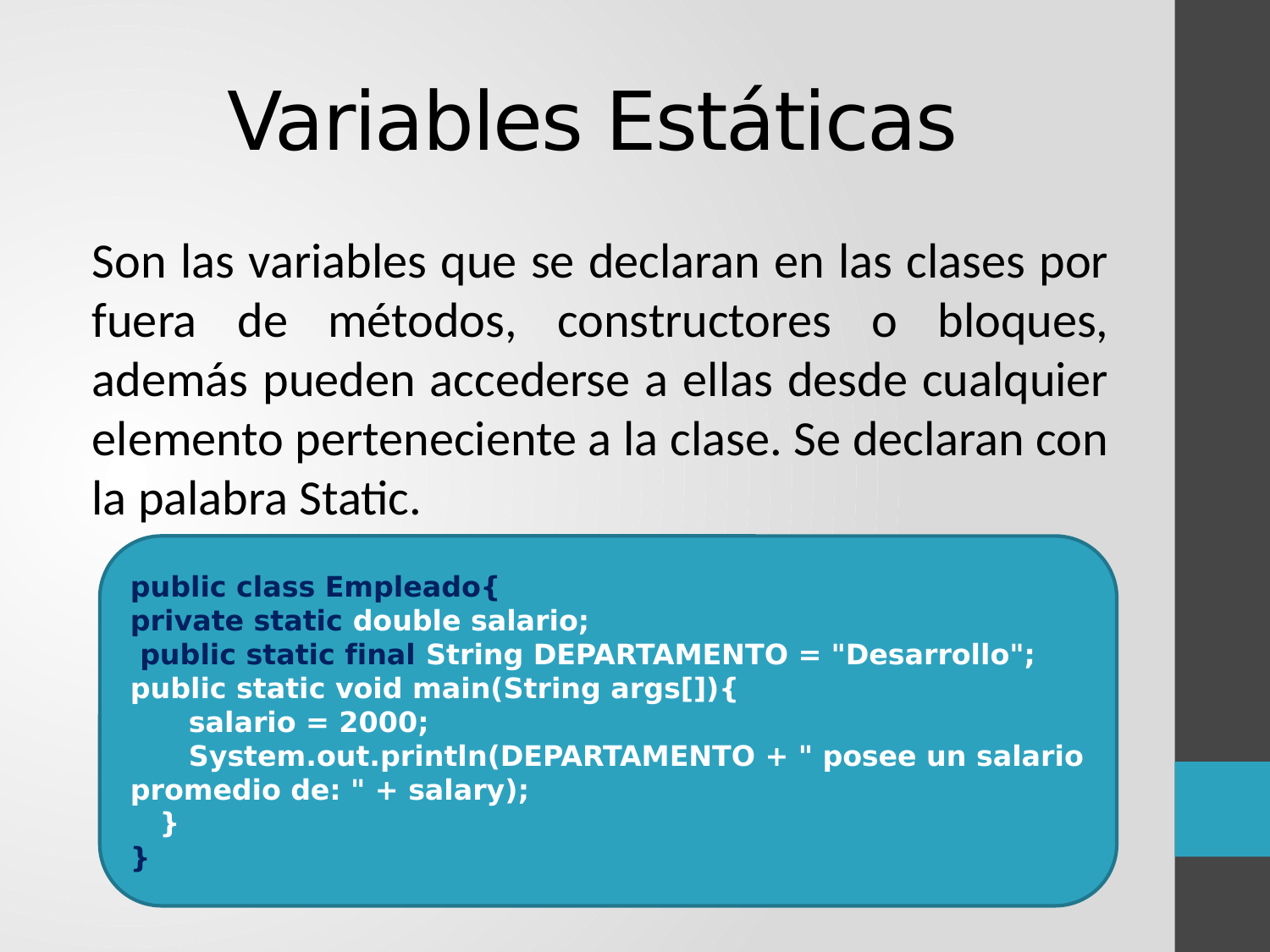

# Variables Estáticas
Son las variables que se declaran en las clases por fuera de métodos, constructores o bloques, además pueden accederse a ellas desde cualquier elemento perteneciente a la clase. Se declaran con la palabra Static.
public class Empleado{
private static double salario;
 public static final String DEPARTAMENTO = "Desarrollo";
public static void main(String args[]){
      salario = 2000;
      System.out.println(DEPARTAMENTO + " posee un salario promedio de: " + salary);
   }
}